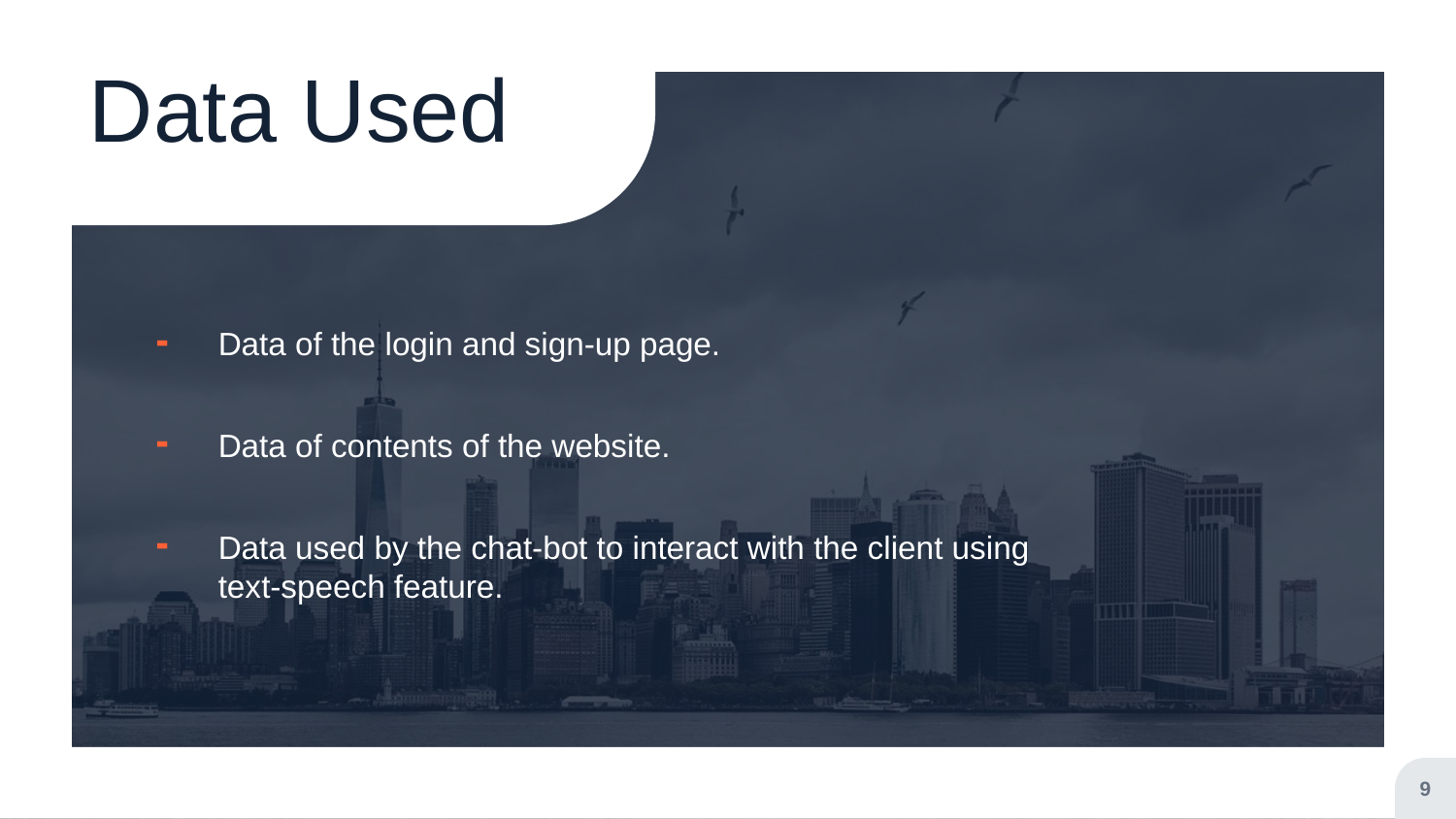

# Data Used
Data of the login and sign-up page.

Data of contents of the website.

Data used by the chat-bot to interact with the client using text-speech feature.
9